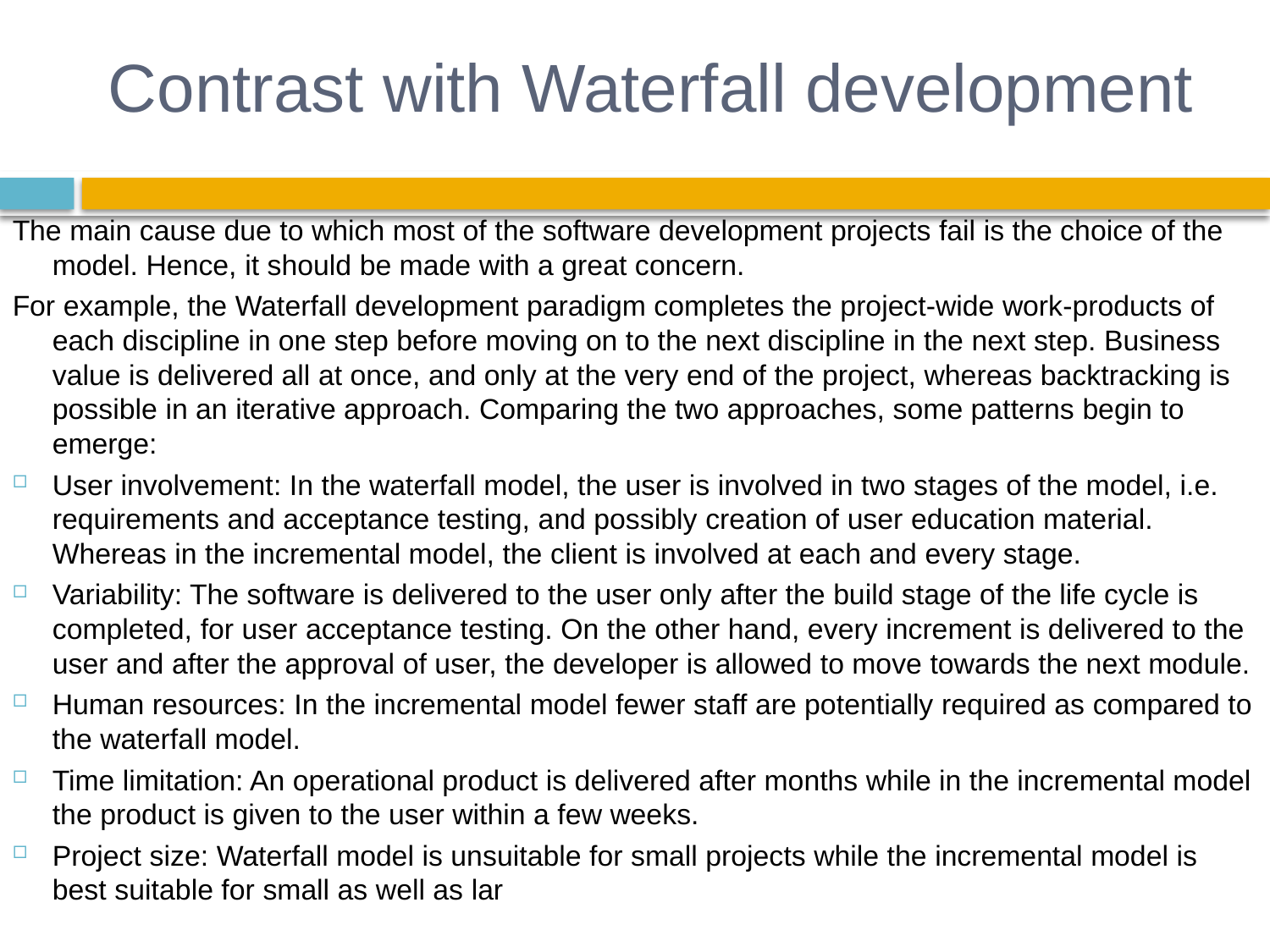

# Contrast with Waterfall development
The main cause due to which most of the software development projects fail is the choice of the model. Hence, it should be made with a great concern.
For example, the Waterfall development paradigm completes the project-wide work-products of each discipline in one step before moving on to the next discipline in the next step. Business value is delivered all at once, and only at the very end of the project, whereas backtracking is possible in an iterative approach. Comparing the two approaches, some patterns begin to emerge:
User involvement: In the waterfall model, the user is involved in two stages of the model, i.e. requirements and acceptance testing, and possibly creation of user education material. Whereas in the incremental model, the client is involved at each and every stage.
Variability: The software is delivered to the user only after the build stage of the life cycle is completed, for user acceptance testing. On the other hand, every increment is delivered to the user and after the approval of user, the developer is allowed to move towards the next module.
Human resources: In the incremental model fewer staff are potentially required as compared to the waterfall model.
Time limitation: An operational product is delivered after months while in the incremental model the product is given to the user within a few weeks.
Project size: Waterfall model is unsuitable for small projects while the incremental model is best suitable for small as well as lar